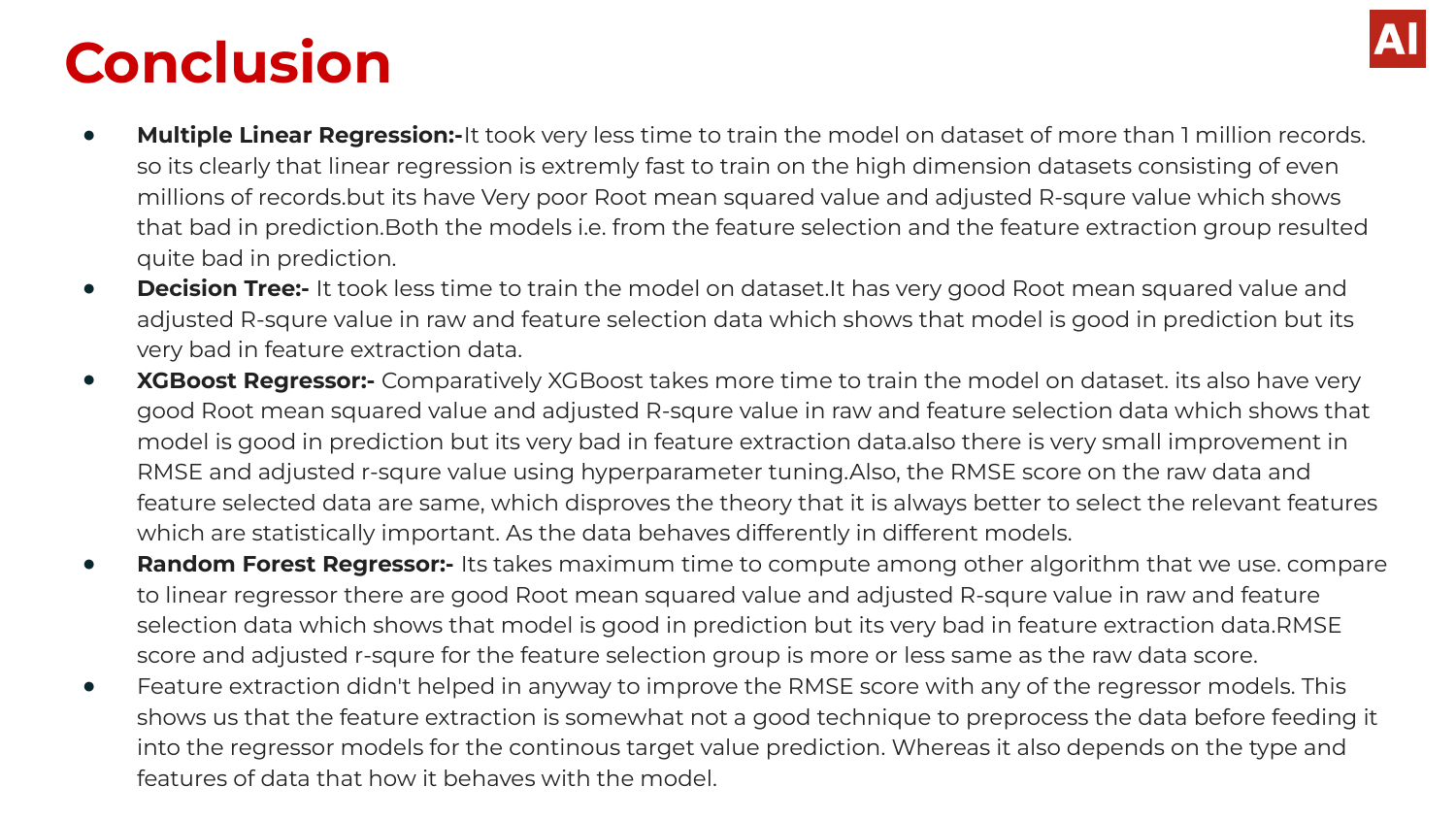

# Conclusion
Multiple Linear Regression:-It took very less time to train the model on dataset of more than 1 million records. so its clearly that linear regression is extremly fast to train on the high dimension datasets consisting of even millions of records.but its have Very poor Root mean squared value and adjusted R-squre value which shows that bad in prediction.Both the models i.e. from the feature selection and the feature extraction group resulted quite bad in prediction.
Decision Tree:- It took less time to train the model on dataset.It has very good Root mean squared value and adjusted R-squre value in raw and feature selection data which shows that model is good in prediction but its very bad in feature extraction data.
XGBoost Regressor:- Comparatively XGBoost takes more time to train the model on dataset. its also have very good Root mean squared value and adjusted R-squre value in raw and feature selection data which shows that model is good in prediction but its very bad in feature extraction data.also there is very small improvement in RMSE and adjusted r-squre value using hyperparameter tuning.Also, the RMSE score on the raw data and feature selected data are same, which disproves the theory that it is always better to select the relevant features which are statistically important. As the data behaves differently in different models.
Random Forest Regressor:- Its takes maximum time to compute among other algorithm that we use. compare to linear regressor there are good Root mean squared value and adjusted R-squre value in raw and feature selection data which shows that model is good in prediction but its very bad in feature extraction data.RMSE score and adjusted r-squre for the feature selection group is more or less same as the raw data score.
Feature extraction didn't helped in anyway to improve the RMSE score with any of the regressor models. This shows us that the feature extraction is somewhat not a good technique to preprocess the data before feeding it into the regressor models for the continous target value prediction. Whereas it also depends on the type and features of data that how it behaves with the model.